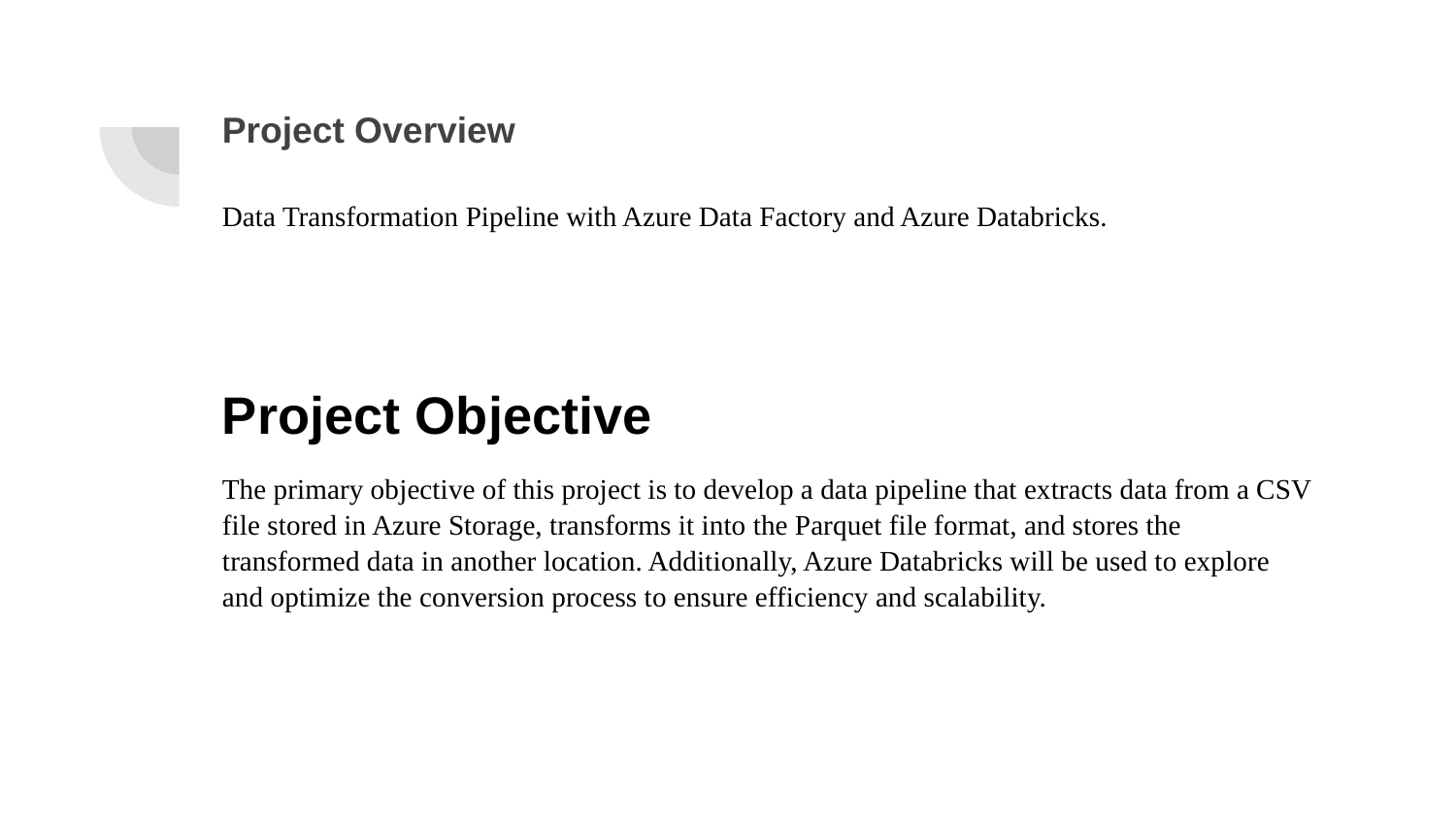

# Project Overview
Data Transformation Pipeline with Azure Data Factory and Azure Databricks.

Project Objective
The primary objective of this project is to develop a data pipeline that extracts data from a CSV file stored in Azure Storage, transforms it into the Parquet file format, and stores the transformed data in another location. Additionally, Azure Databricks will be used to explore and optimize the conversion process to ensure efficiency and scalability.